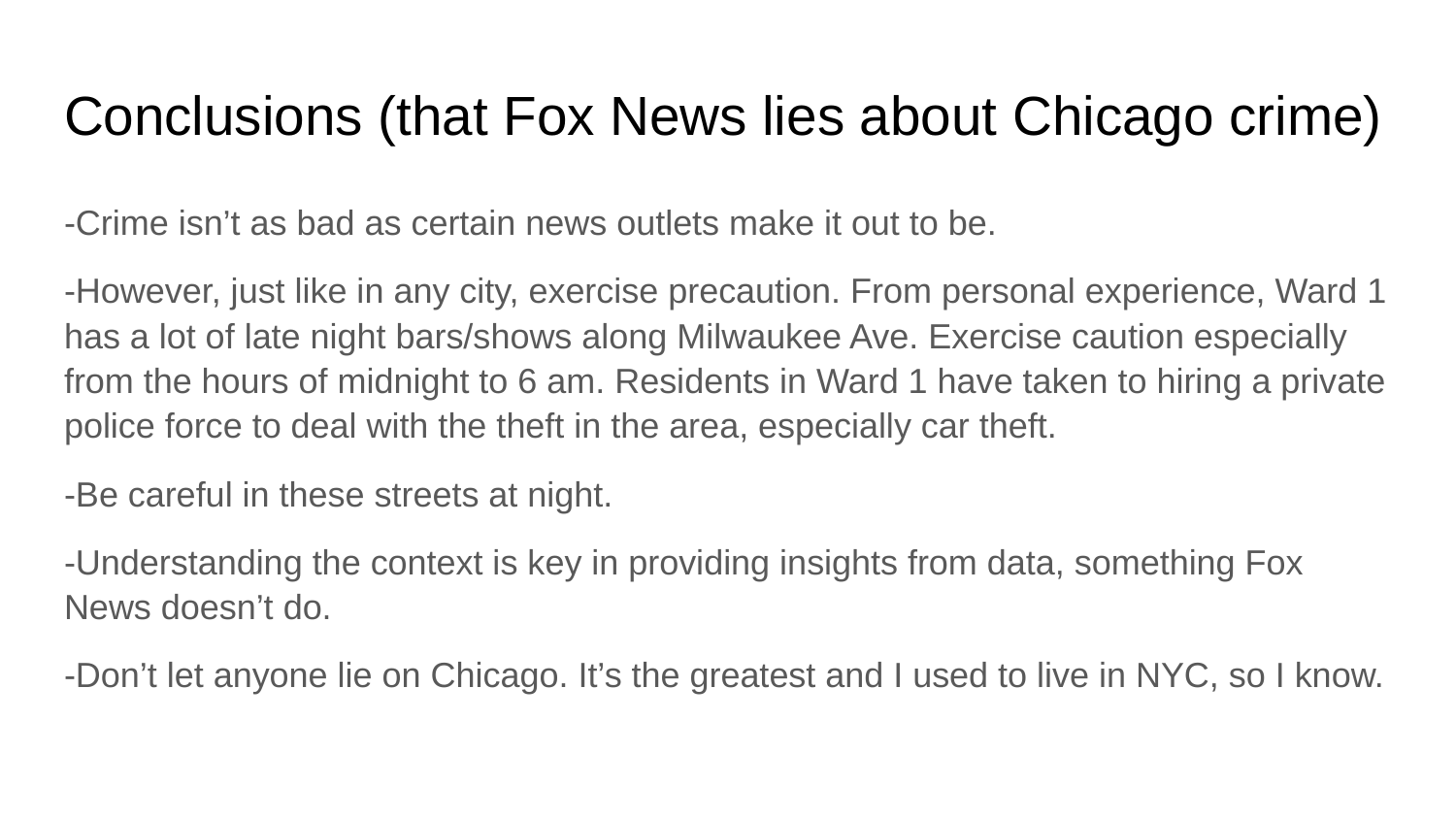

# Conclusions (that Fox News lies about Chicago crime)
-Crime isn’t as bad as certain news outlets make it out to be.
-However, just like in any city, exercise precaution. From personal experience, Ward 1 has a lot of late night bars/shows along Milwaukee Ave. Exercise caution especially from the hours of midnight to 6 am. Residents in Ward 1 have taken to hiring a private police force to deal with the theft in the area, especially car theft.
-Be careful in these streets at night.
-Understanding the context is key in providing insights from data, something Fox News doesn’t do.
-Don’t let anyone lie on Chicago. It’s the greatest and I used to live in NYC, so I know.